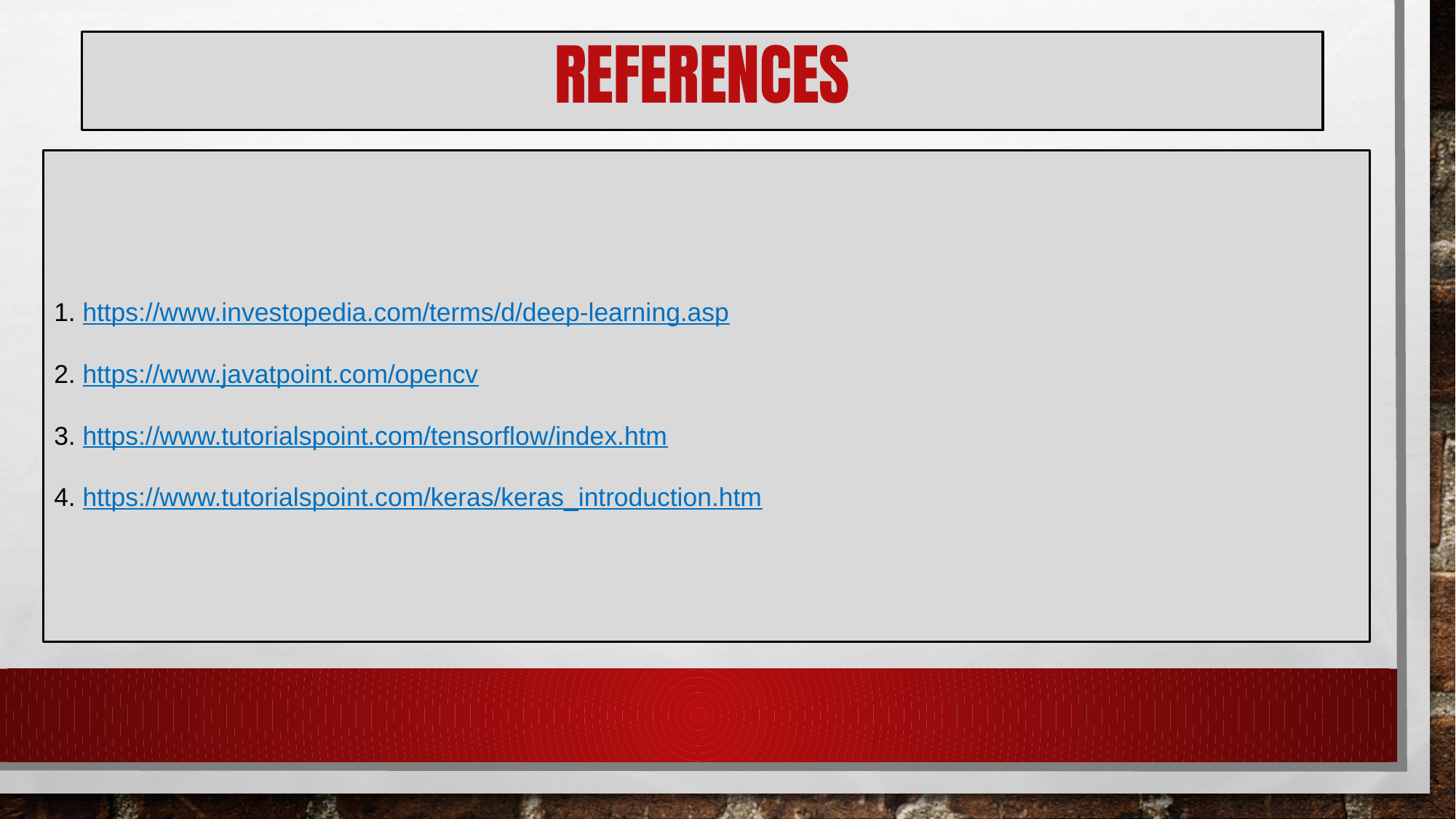

# REFERENCES
1. https://www.investopedia.com/terms/d/deep-learning.asp
2. https://www.javatpoint.com/opencv
3. https://www.tutorialspoint.com/tensorflow/index.htm
4. https://www.tutorialspoint.com/keras/keras_introduction.htm